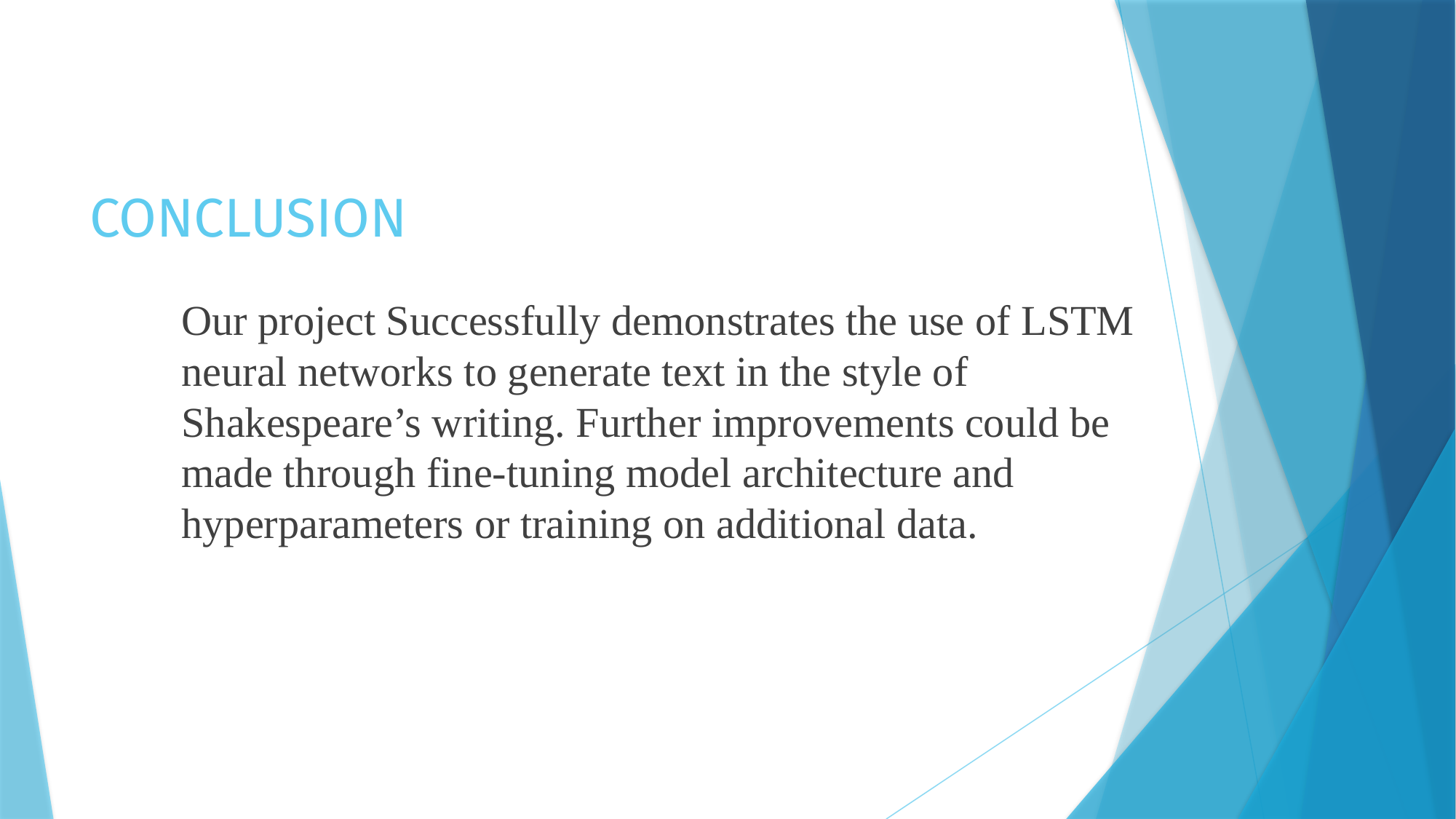

# CONCLUSION
Our project Successfully demonstrates the use of LSTM neural networks to generate text in the style of Shakespeare’s writing. Further improvements could be made through fine-tuning model architecture and hyperparameters or training on additional data.